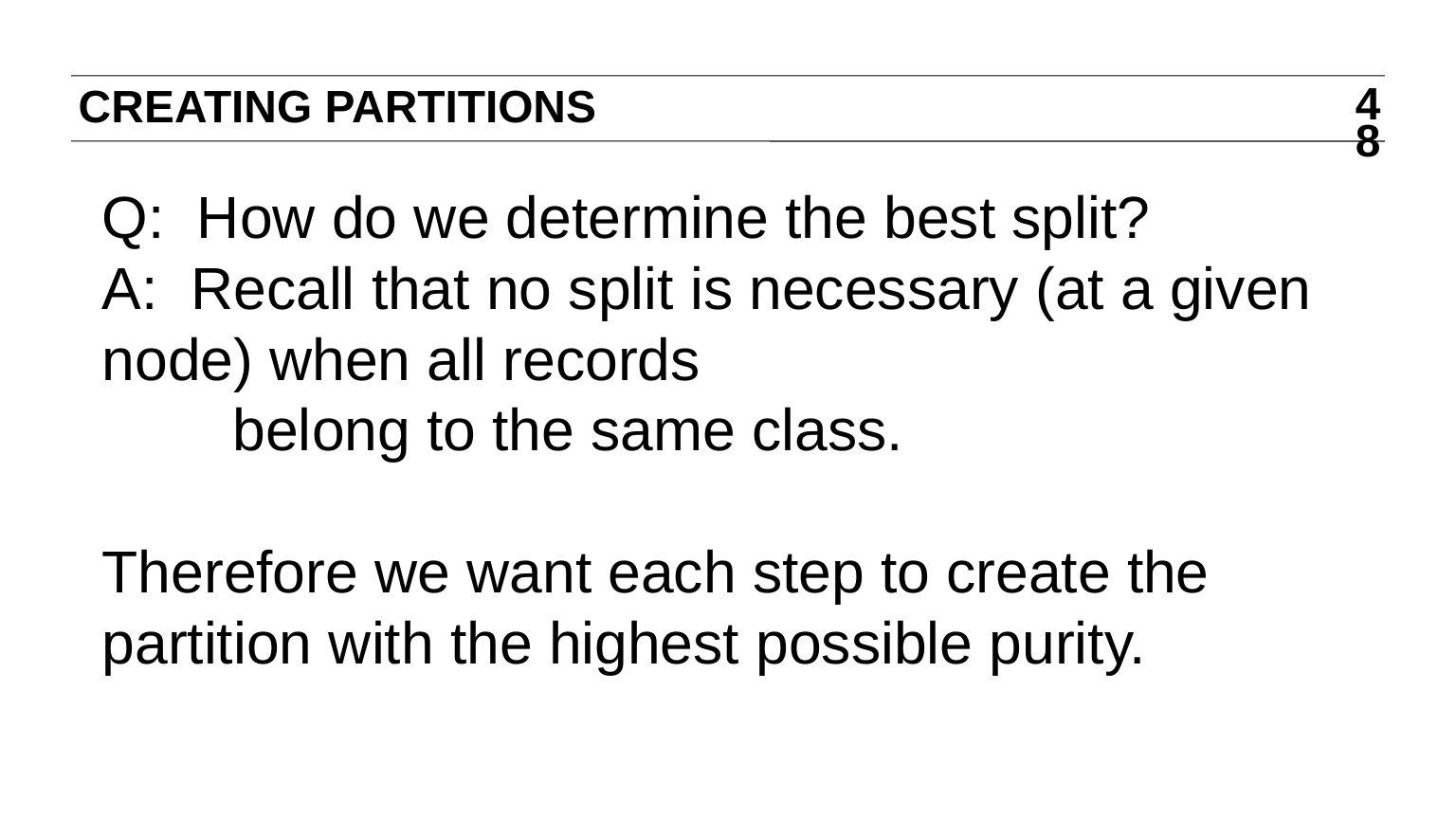

Creating partitions
48
Q:  How do we determine the best split?
A:  Recall that no split is necessary (at a given node) when all records
        belong to the same class.

Therefore we want each step to create the partition with the highest possible purity.